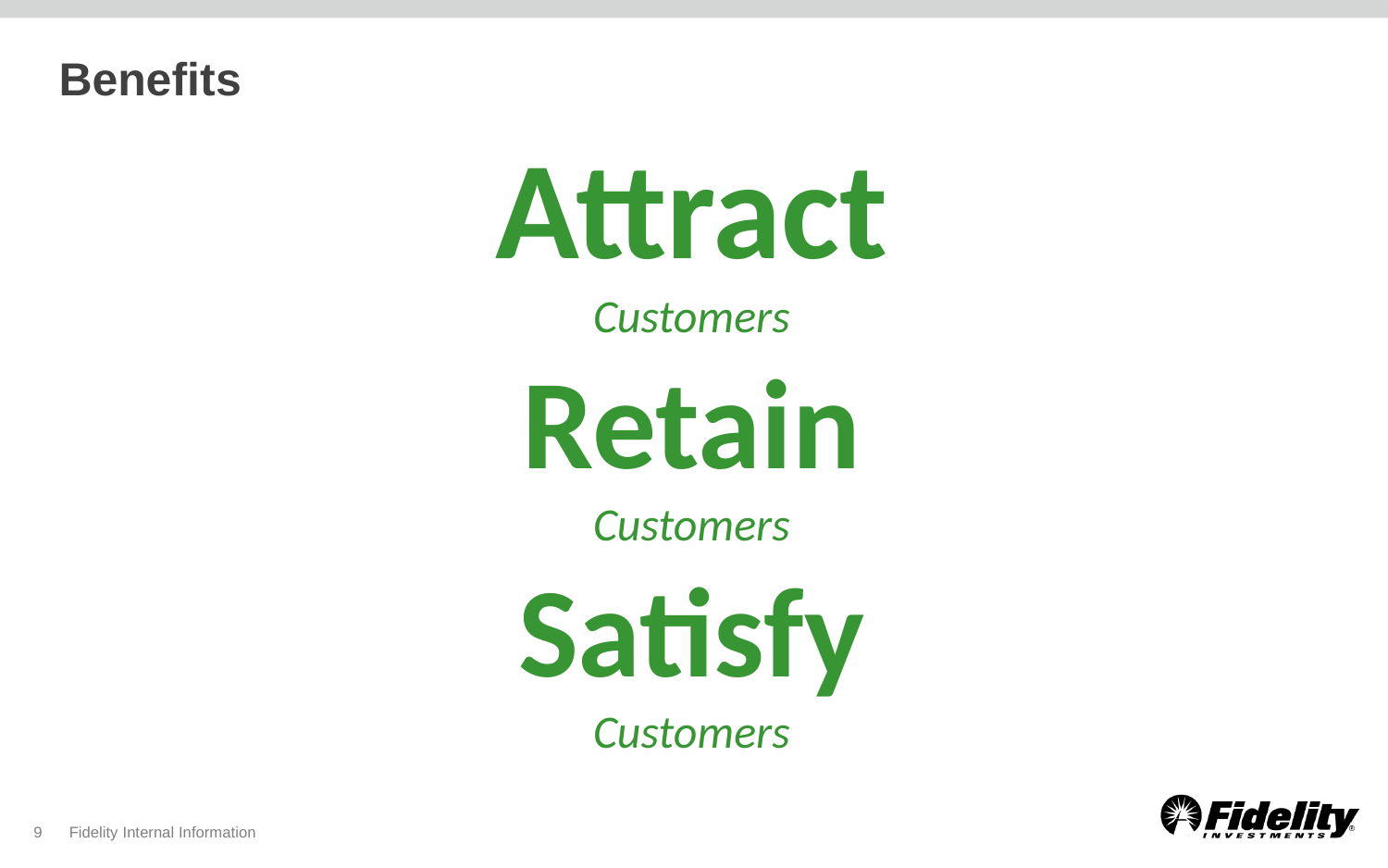

# Benefits
Attract
Customers
Retain
Customers
Satisfy
Customers

9